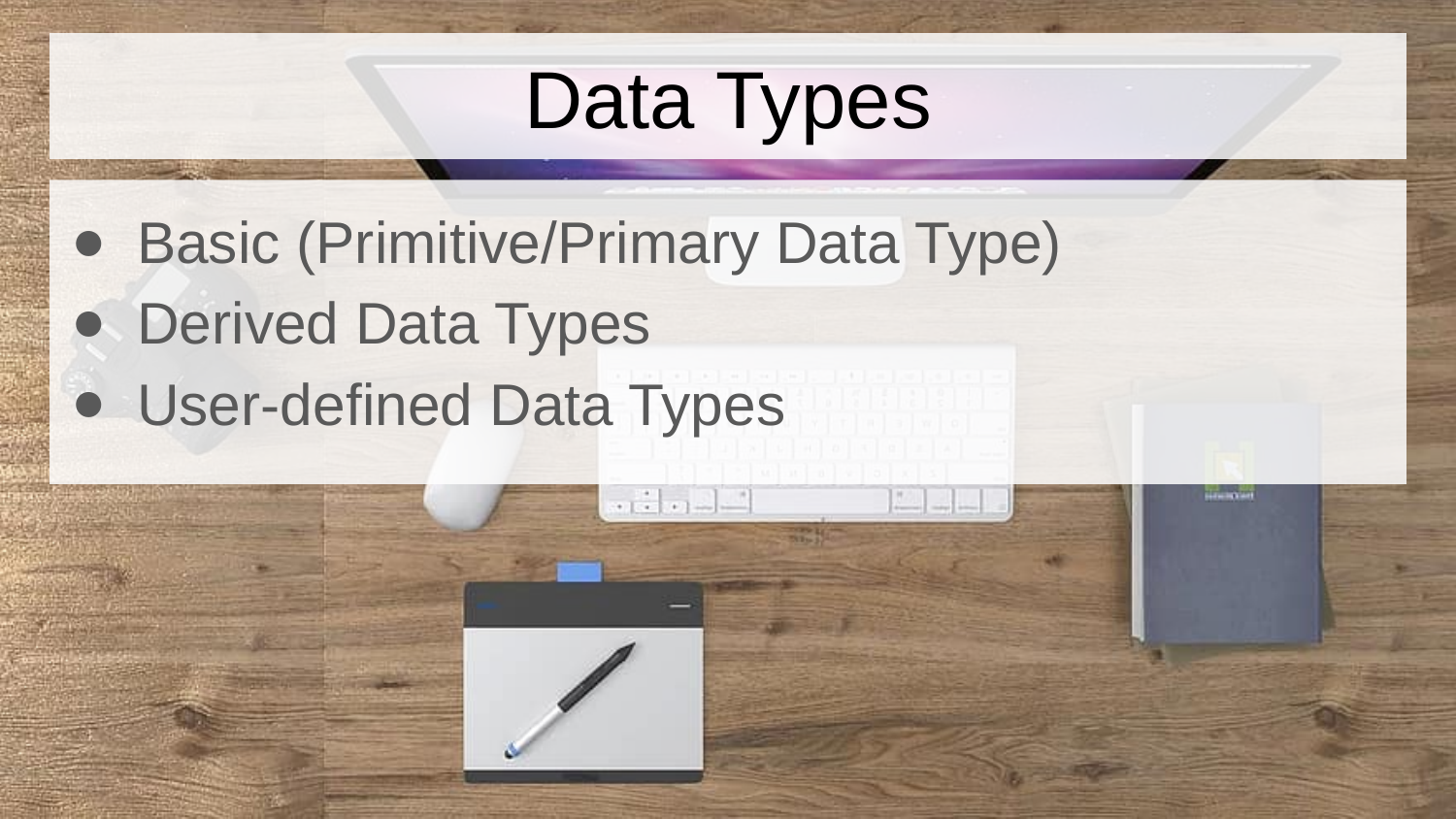

# Data Types
Basic (Primitive/Primary Data Type)
Derived Data Types
User-defined Data Types